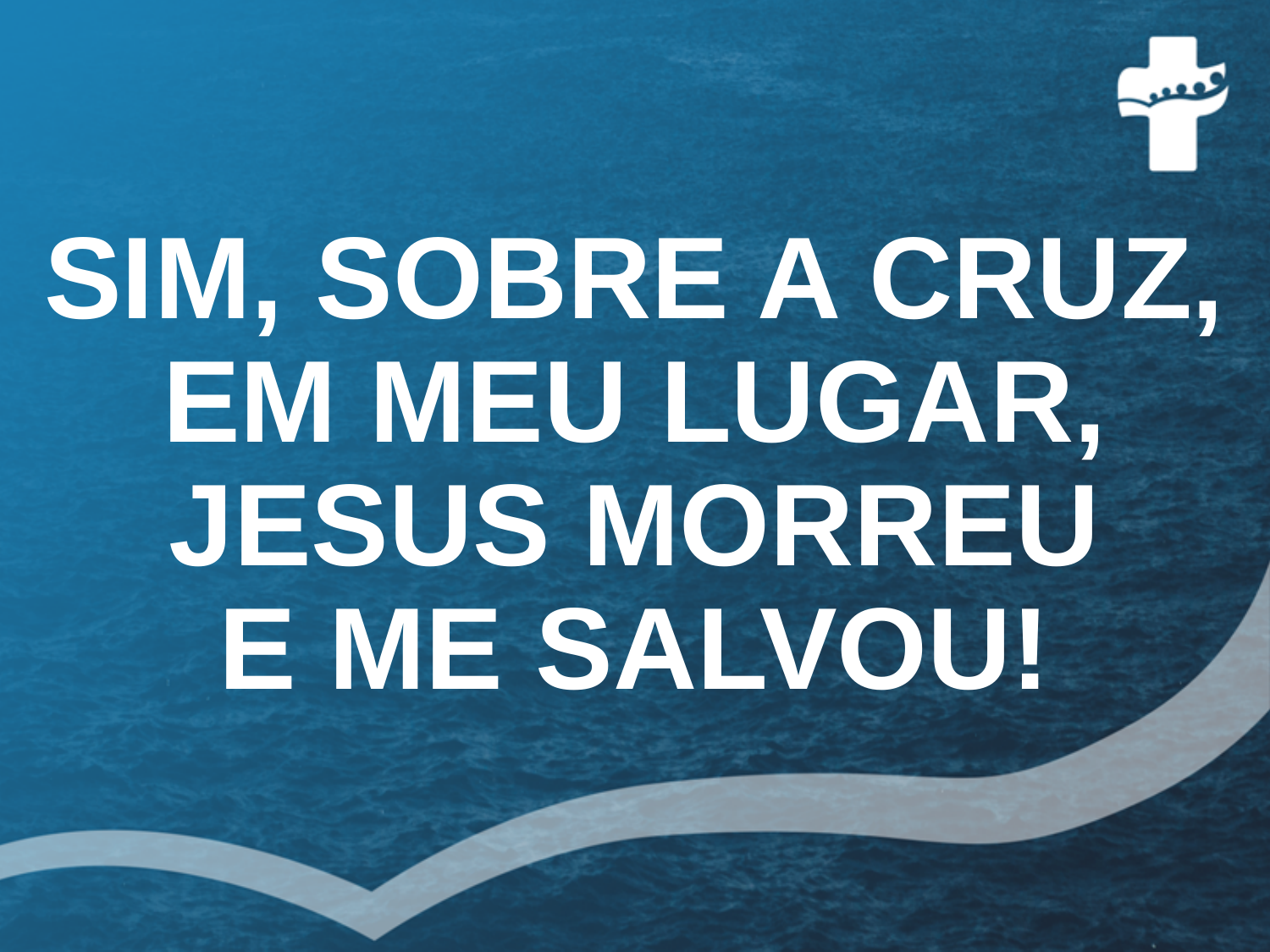

# SIM, SOBRE A CRUZ, EM MEU LUGAR, JESUS MORREU E ME SALVOU!